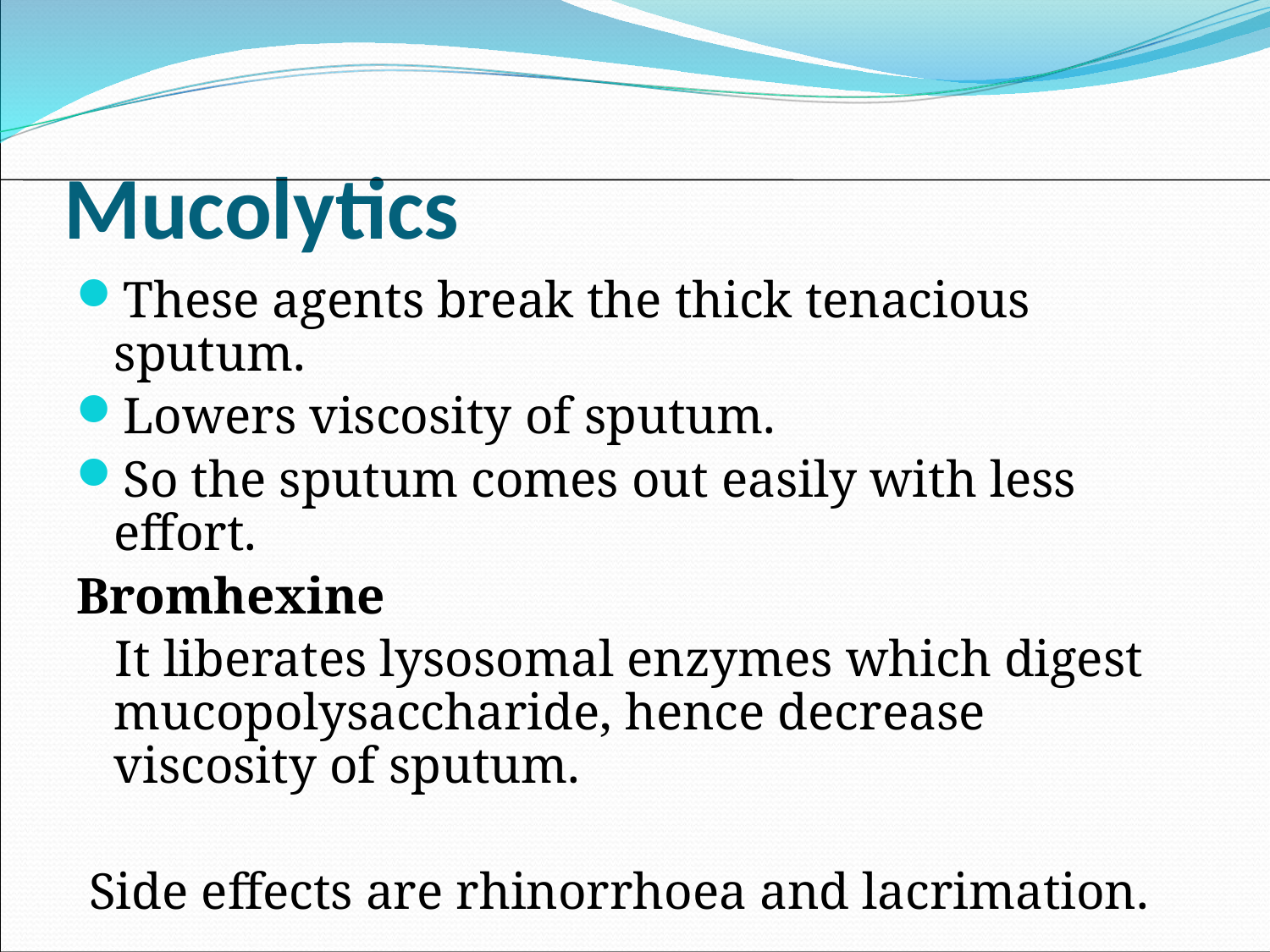

# Mucolytics

These agents break the thick tenacious sputum.
Lowers viscosity of sputum.
So the sputum comes out easily with less effort.
Bromhexine
   It liberates lysosomal enzymes which digest mucopolysaccharide, hence decrease viscosity of sputum.

 Side effects are rhinorrhoea and lacrimation.